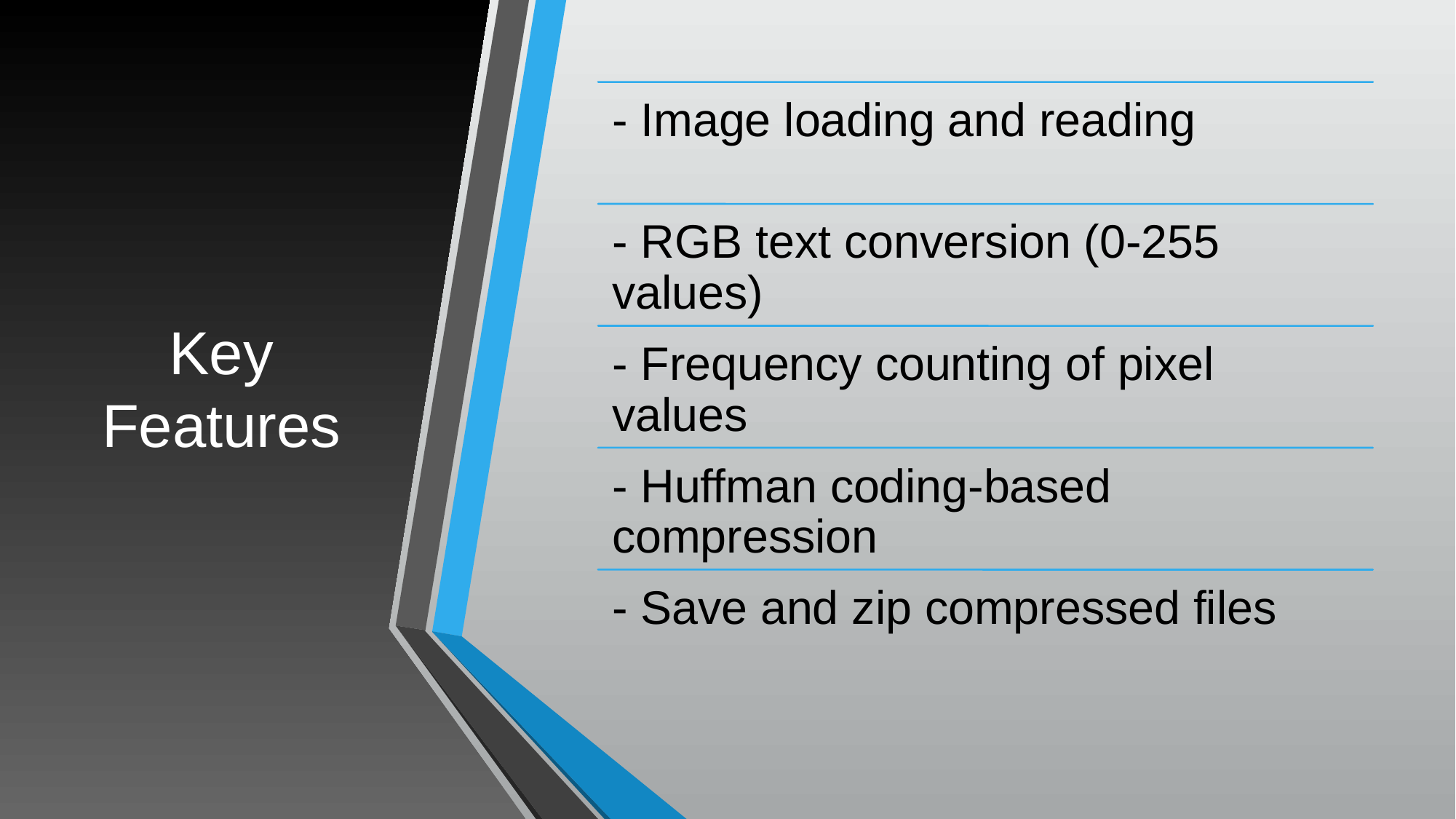

# Key Features
- Image loading and reading
- RGB text conversion (0-255 values)
- Frequency counting of pixel values
- Huffman coding-based compression
- Save and zip compressed files